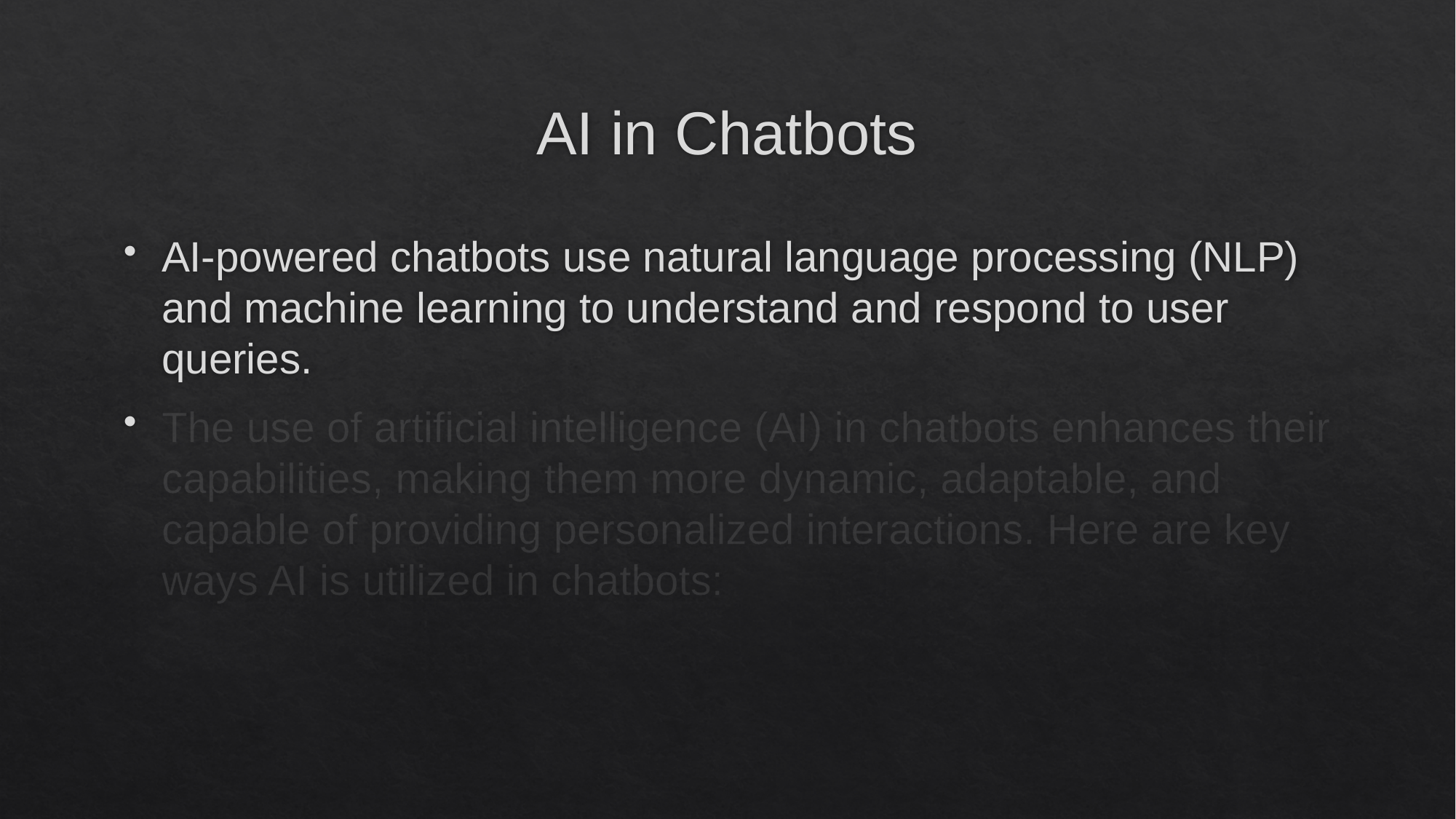

# AI in Chatbots
AI-powered chatbots use natural language processing (NLP) and machine learning to understand and respond to user queries.
The use of artificial intelligence (AI) in chatbots enhances their capabilities, making them more dynamic, adaptable, and capable of providing personalized interactions. Here are key ways AI is utilized in chatbots: